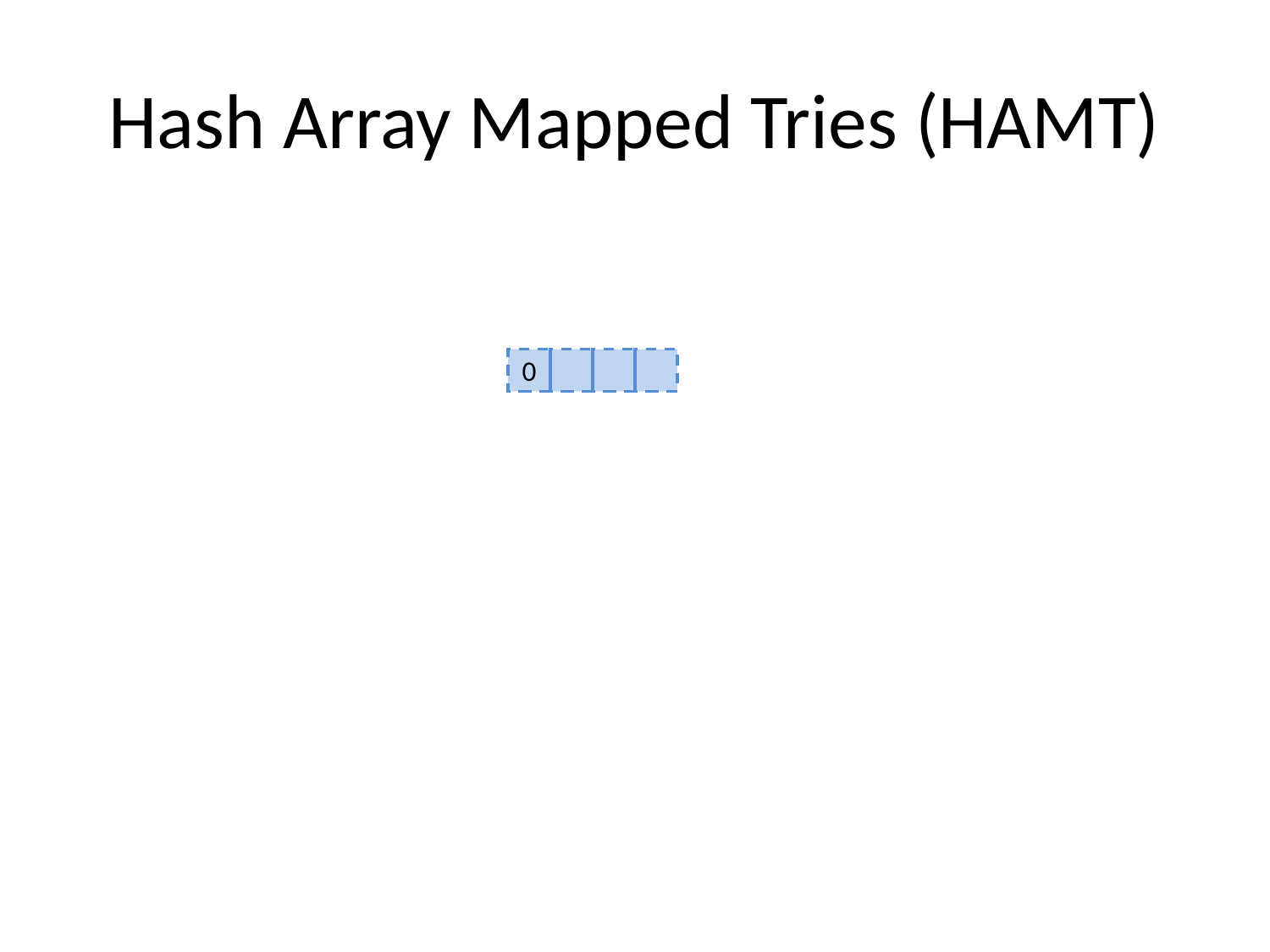

# Hash Array Mapped Tries (HAMT)
0